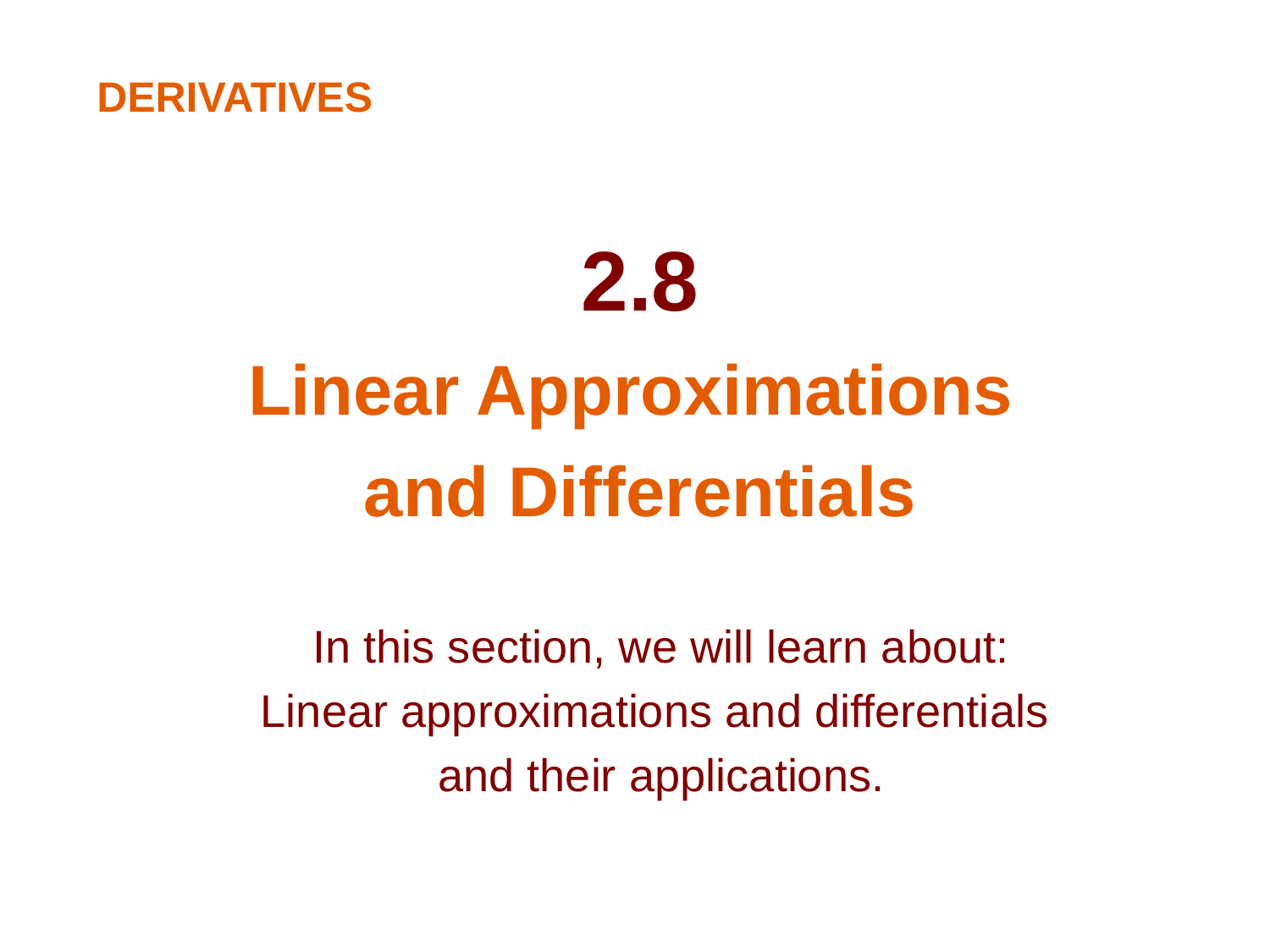

DERIVATIVES
2.8
Linear Approximations
and Differentials

In this section, we will learn about:
Linear approximations and differentials
and their applications.